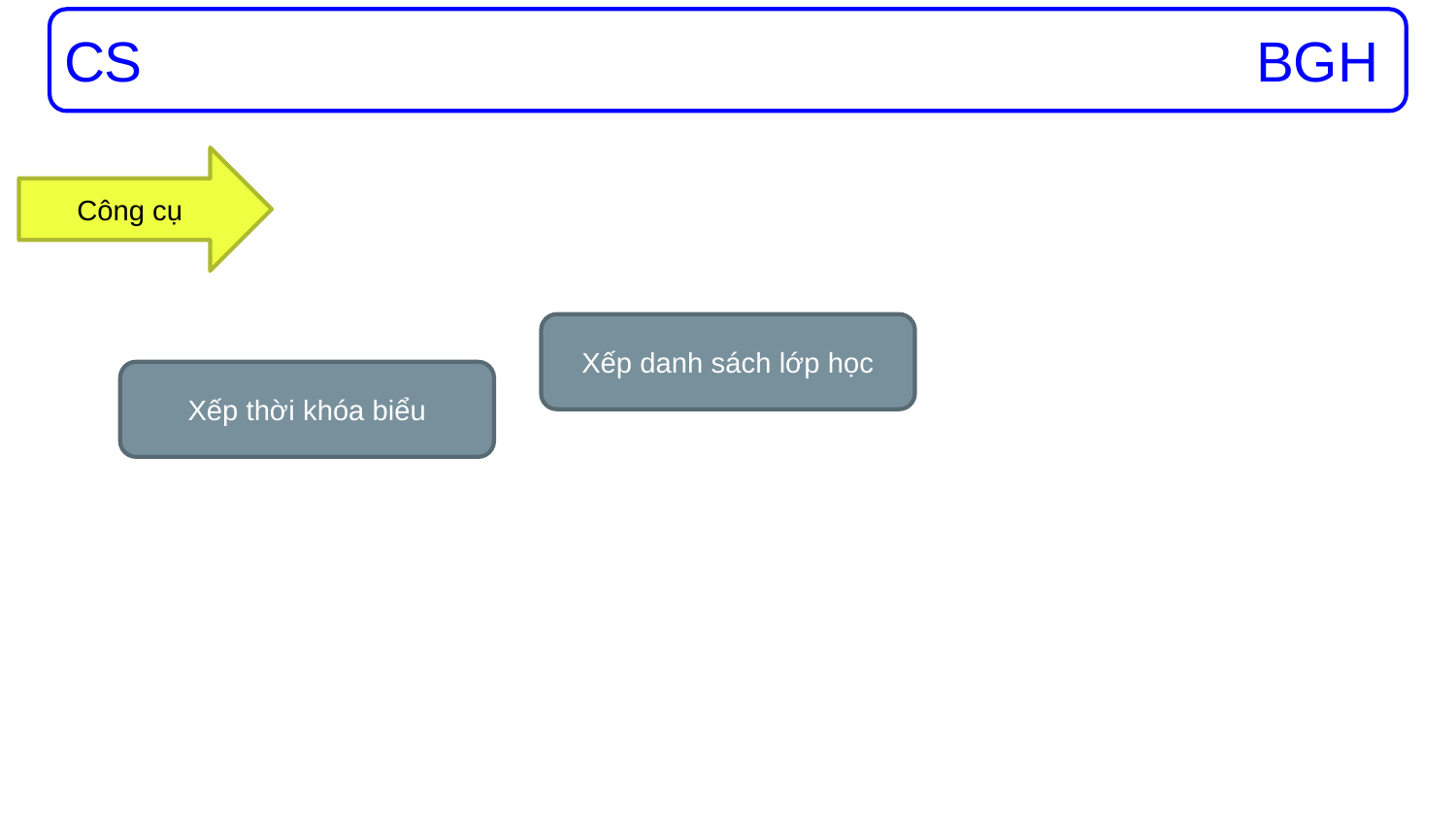

CS
BGH
Công cụ
Xếp danh sách lớp học
Xếp thời khóa biểu